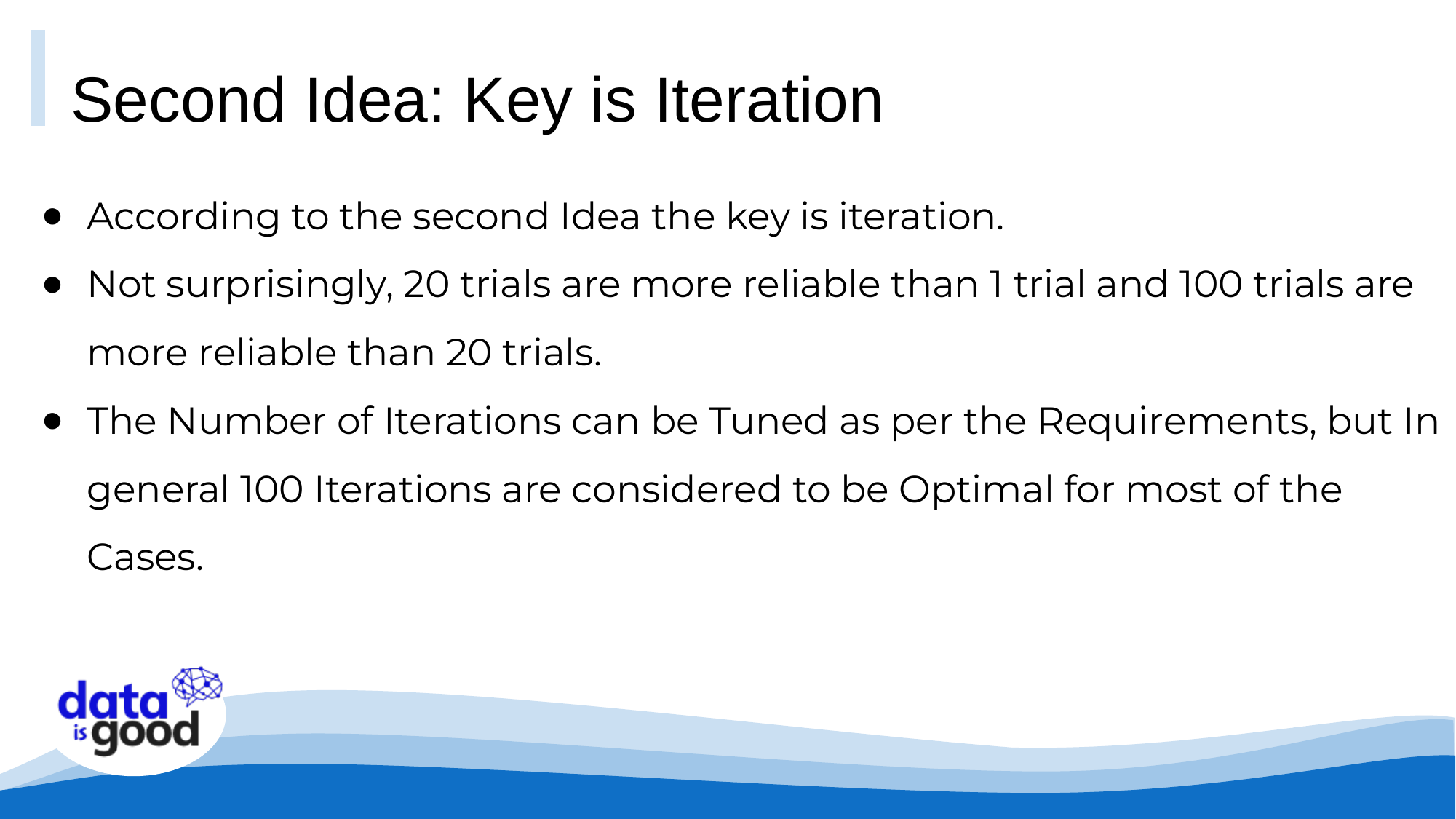

# Second Idea: Key is Iteration
According to the second Idea the key is iteration.
Not surprisingly, 20 trials are more reliable than 1 trial and 100 trials are more reliable than 20 trials.
The Number of Iterations can be Tuned as per the Requirements, but In general 100 Iterations are considered to be Optimal for most of the Cases.